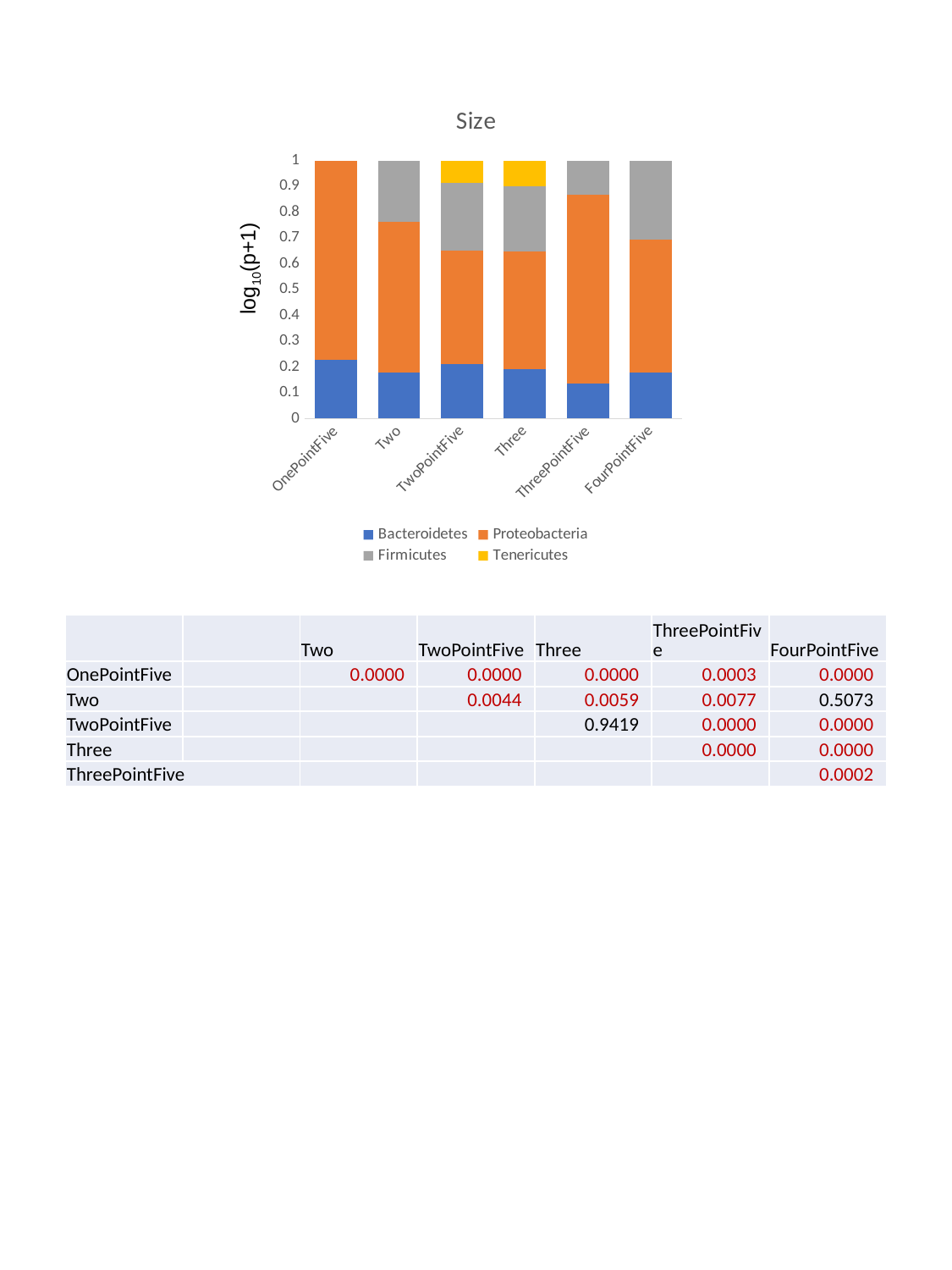

### Chart: Size

| Category | Bacteroidetes | Proteobacteria | Firmicutes | Tenericutes |
|---|---|---|---|---|
| OnePointFive | 1.2304489213782739 | 4.200522191802113 | 0.0 | 0.0 |
| Two | 1.3617278360175928 | 4.4699692094999595 | 1.8325089127062364 | 0.0 |
| TwoPointFive | 2.2764618041732443 | 4.769259134625714 | 2.8254261177678233 | 0.9542425094393249 |
| Three | 2.0043213737826426 | 4.828440760956643 | 2.6757783416740852 | 1.0413926851582251 |
| ThreePointFive | 0.6989700043360189 | 3.8109713998222077 | 0.6989700043360189 | 0.0 |
| FourPointFive | 1.1760912590556813 | 3.381295623003826 | 2.012837224705172 | 0.0 |
log10(p+1)
|  |  | Two | TwoPointFive | Three | ThreePointFive | FourPointFive |
| --- | --- | --- | --- | --- | --- | --- |
| OnePointFive |  | 0.0000 | 0.0000 | 0.0000 | 0.0003 | 0.0000 |
| Two |  |  | 0.0044 | 0.0059 | 0.0077 | 0.5073 |
| TwoPointFive |  |  |  | 0.9419 | 0.0000 | 0.0000 |
| Three |  |  |  |  | 0.0000 | 0.0000 |
| ThreePointFive |  |  |  |  |  | 0.0002 |